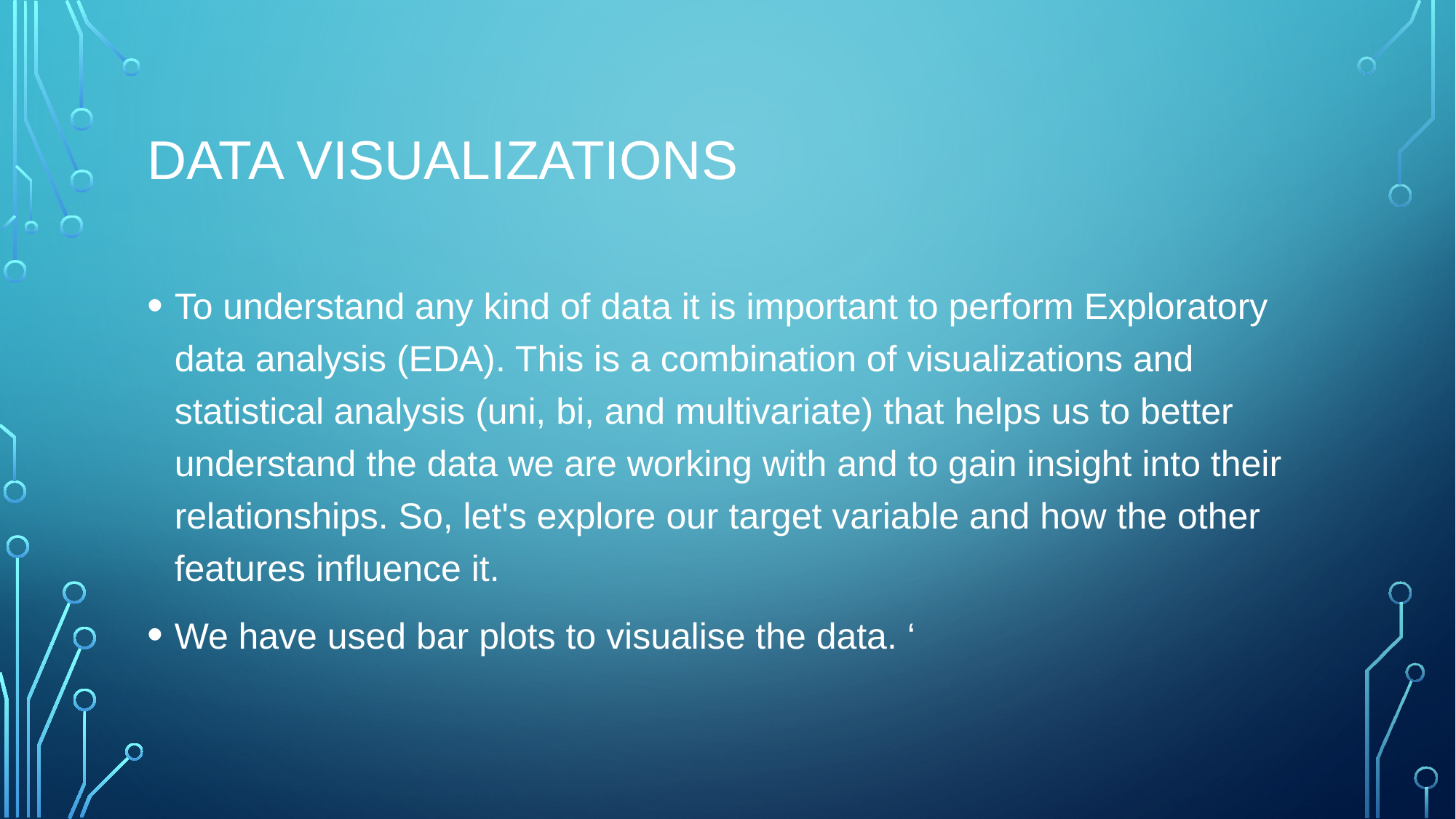

# Data Visualizations
To understand any kind of data it is important to perform Exploratory data analysis (EDA). This is a combination of visualizations and statistical analysis (uni, bi, and multivariate) that helps us to better understand the data we are working with and to gain insight into their relationships. So, let's explore our target variable and how the other features influence it.
We have used bar plots to visualise the data. ‘